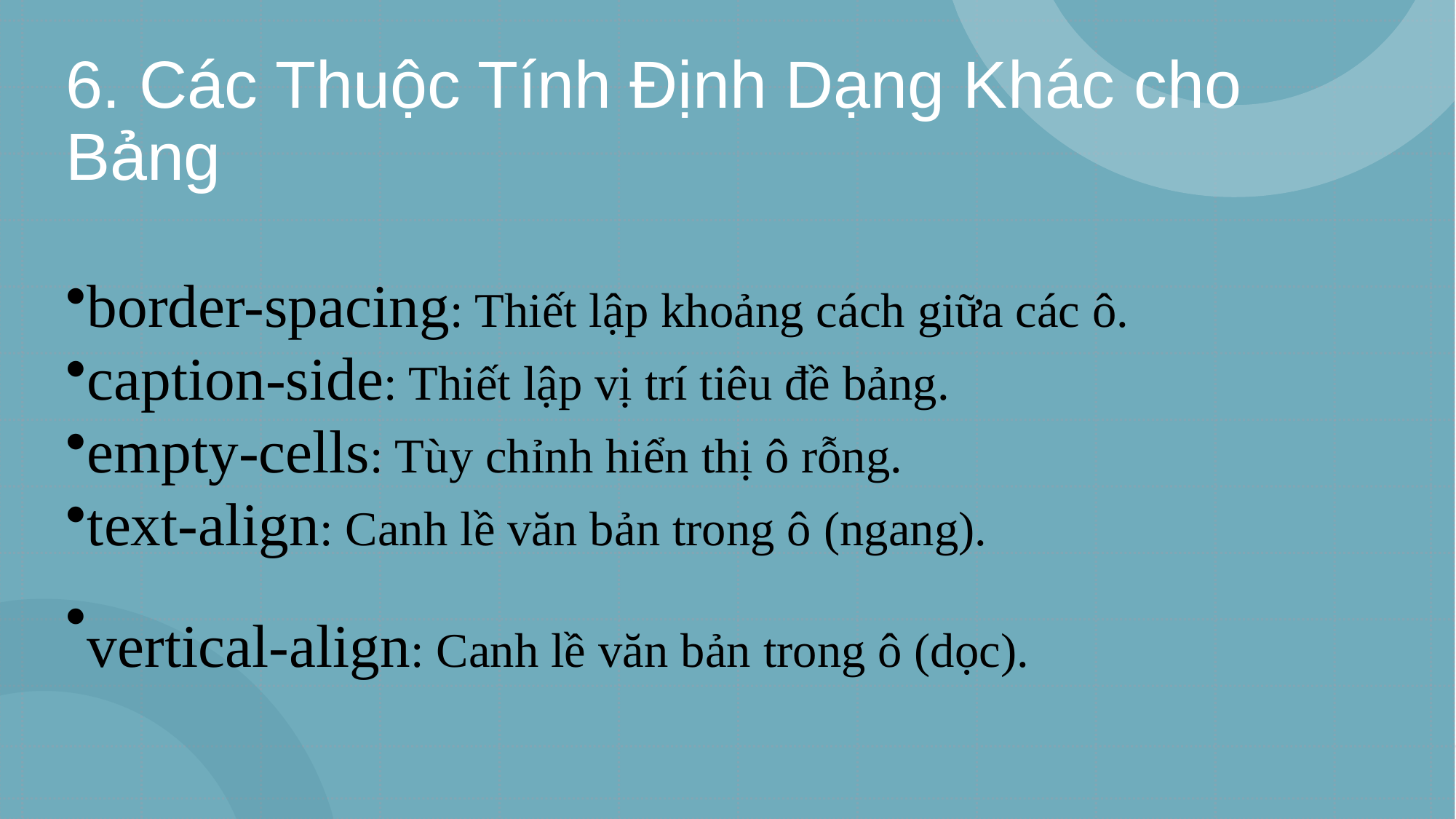

# 6. Các Thuộc Tính Định Dạng Khác cho Bảng
border-spacing: Thiết lập khoảng cách giữa các ô.
caption-side: Thiết lập vị trí tiêu đề bảng.
empty-cells: Tùy chỉnh hiển thị ô rỗng.
text-align: Canh lề văn bản trong ô (ngang).
vertical-align: Canh lề văn bản trong ô (dọc).